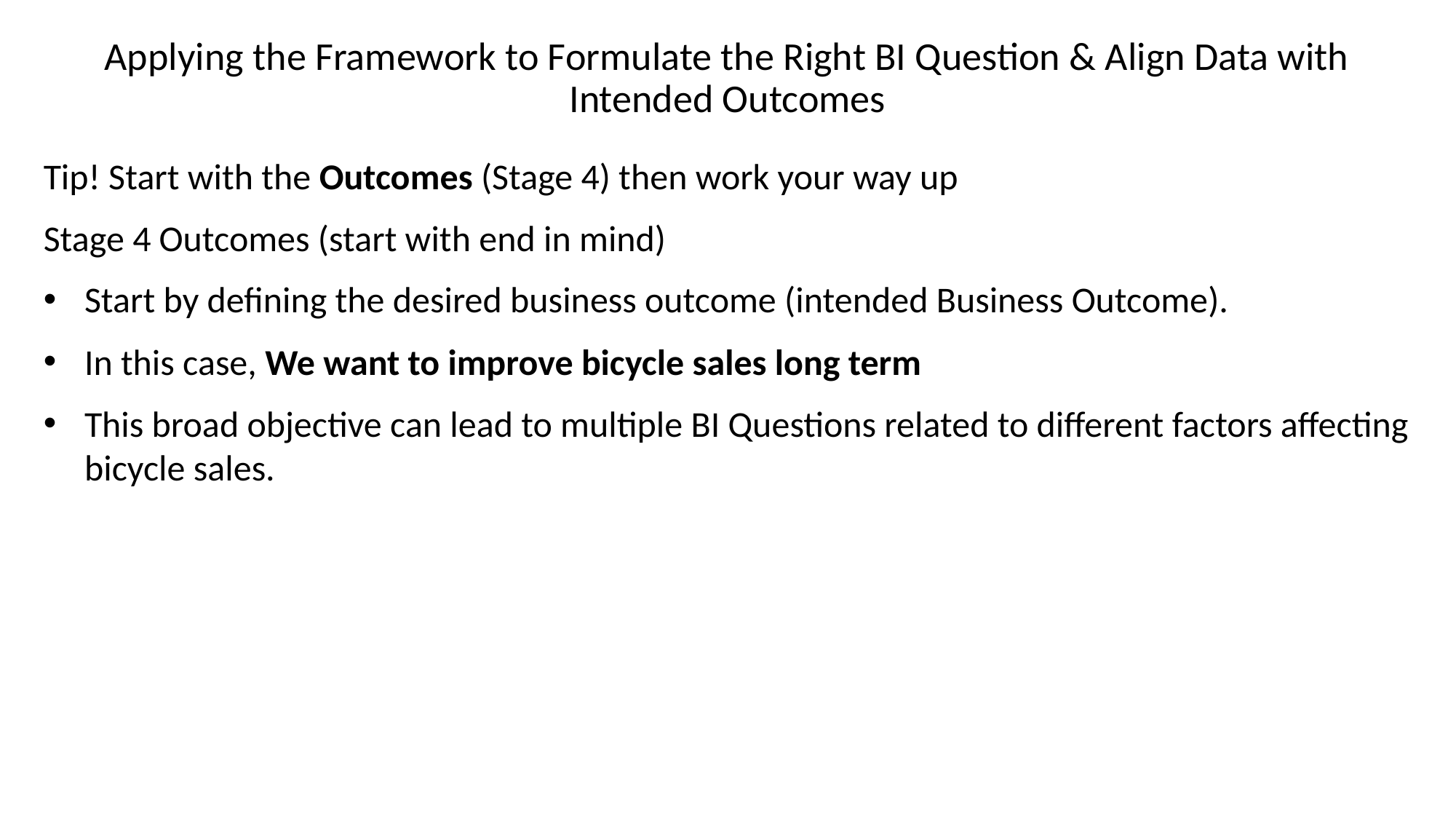

# Applying the Framework to Formulate the Right BI Question & Align Data with Intended Outcomes
Tip! Start with the Outcomes (Stage 4) then work your way up
Stage 4 Outcomes (start with end in mind)
Start by defining the desired business outcome (intended Business Outcome).
In this case, We want to improve bicycle sales long term
This broad objective can lead to multiple BI Questions related to different factors affecting bicycle sales.